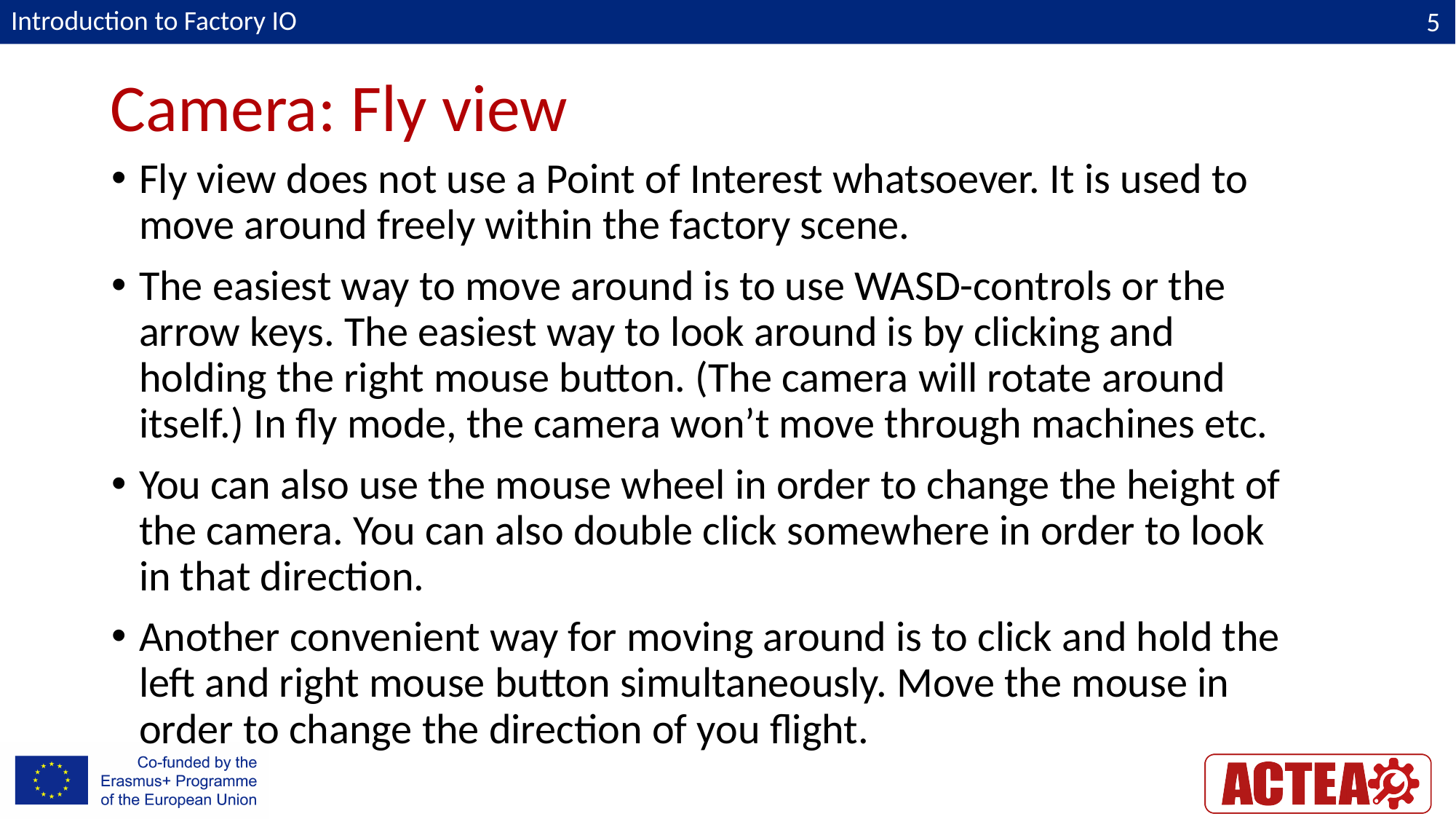

Introduction to Factory IO
# Camera: Fly view
Fly view does not use a Point of Interest whatsoever. It is used to move around freely within the factory scene.
The easiest way to move around is to use WASD-controls or the arrow keys. The easiest way to look around is by clicking and holding the right mouse button. (The camera will rotate around itself.) In fly mode, the camera won’t move through machines etc.
You can also use the mouse wheel in order to change the height of the camera. You can also double click somewhere in order to look in that direction.
Another convenient way for moving around is to click and hold the left and right mouse button simultaneously. Move the mouse in order to change the direction of you flight.